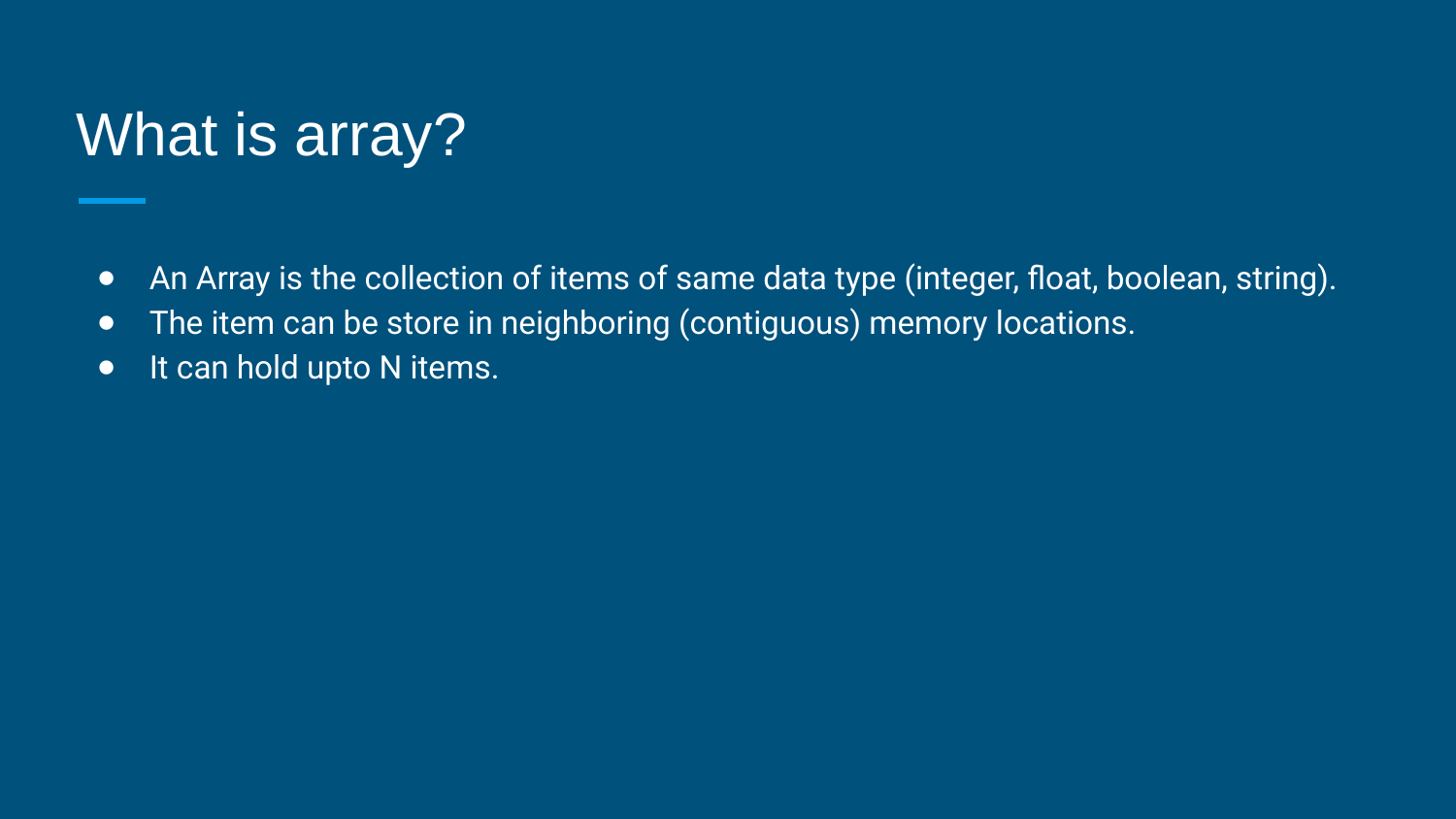

# What is array?
An Array is the collection of items of same data type (integer, float, boolean, string).
The item can be store in neighboring (contiguous) memory locations.
It can hold upto N items.